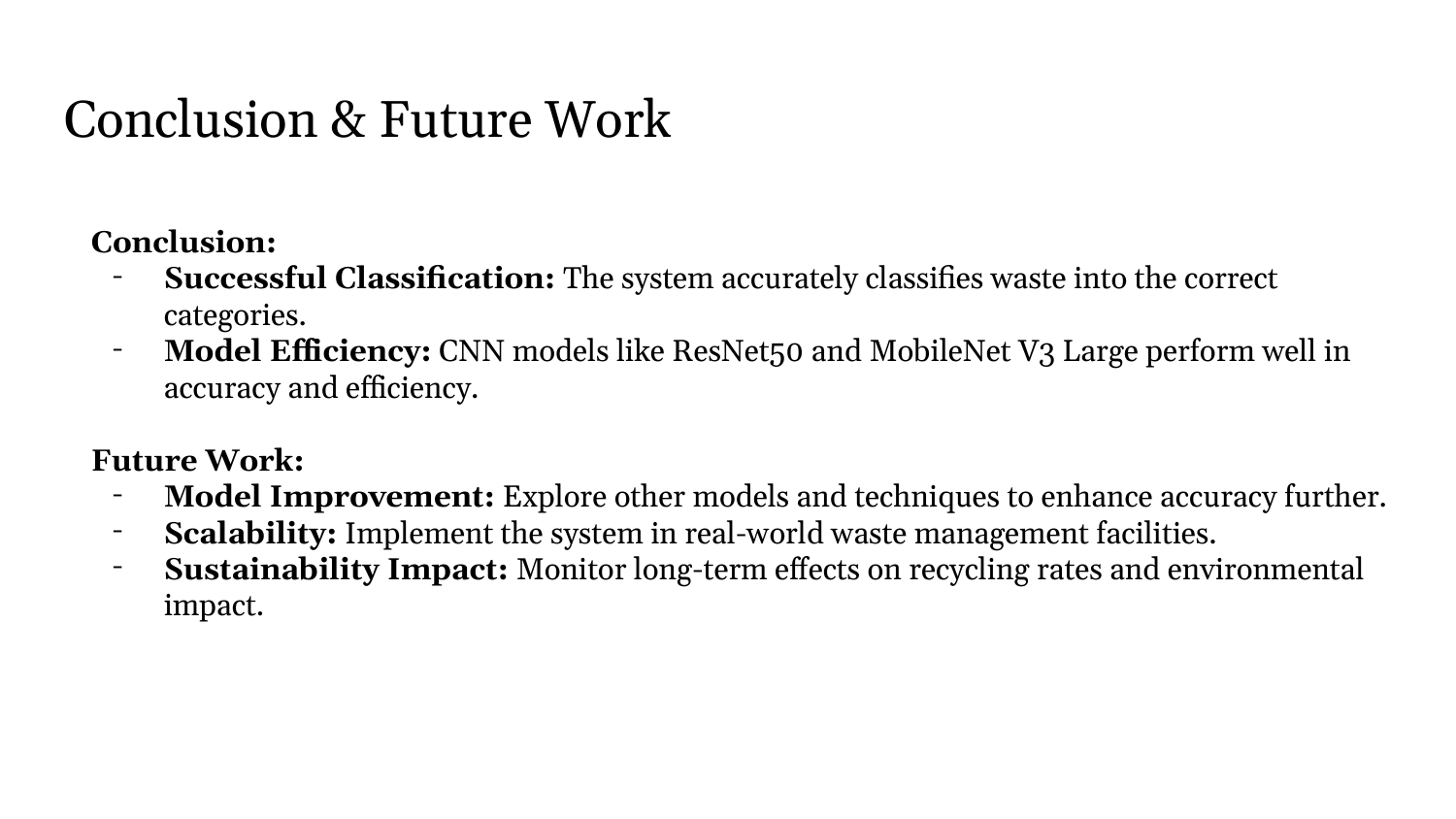

# Conclusion & Future Work
Conclusion:
Successful Classification: The system accurately classifies waste into the correct categories.
Model Efficiency: CNN models like ResNet50 and MobileNet V3 Large perform well in accuracy and efficiency.

Future Work:
Model Improvement: Explore other models and techniques to enhance accuracy further.
Scalability: Implement the system in real-world waste management facilities.
Sustainability Impact: Monitor long-term effects on recycling rates and environmental impact.